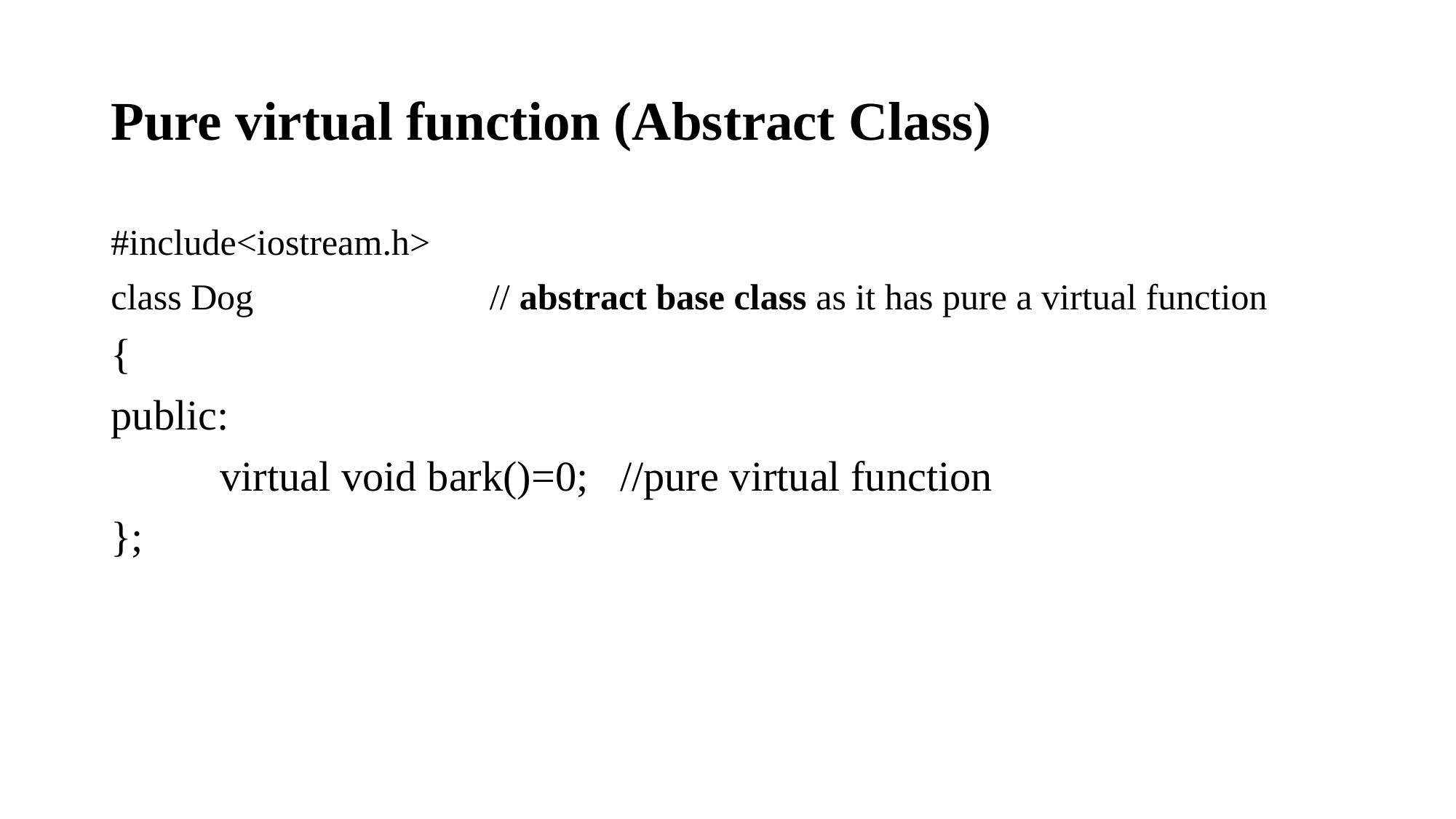

# Pure virtual function (Abstract Class)
#include<iostream.h>
class Dog                          // abstract base class as it has pure a virtual function
{
public:
	virtual void bark()=0;   //pure virtual function
};